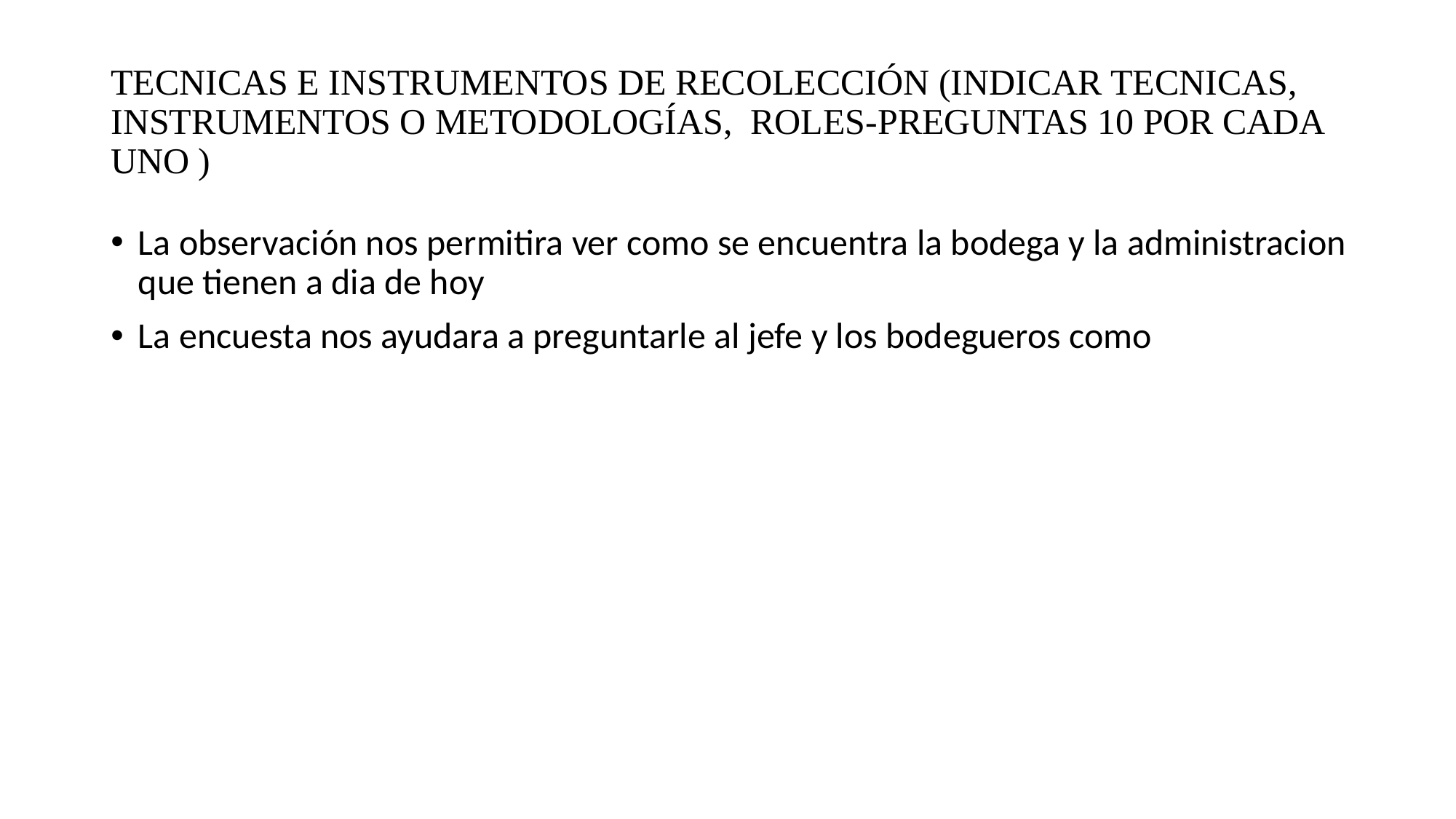

# TECNICAS E INSTRUMENTOS DE RECOLECCIÓN (INDICAR TECNICAS, INSTRUMENTOS O METODOLOGÍAS,  ROLES-PREGUNTAS 10 POR CADA UNO )
La observación nos permitira ver como se encuentra la bodega y la administracion que tienen a dia de hoy
La encuesta nos ayudara a preguntarle al jefe y los bodegueros como